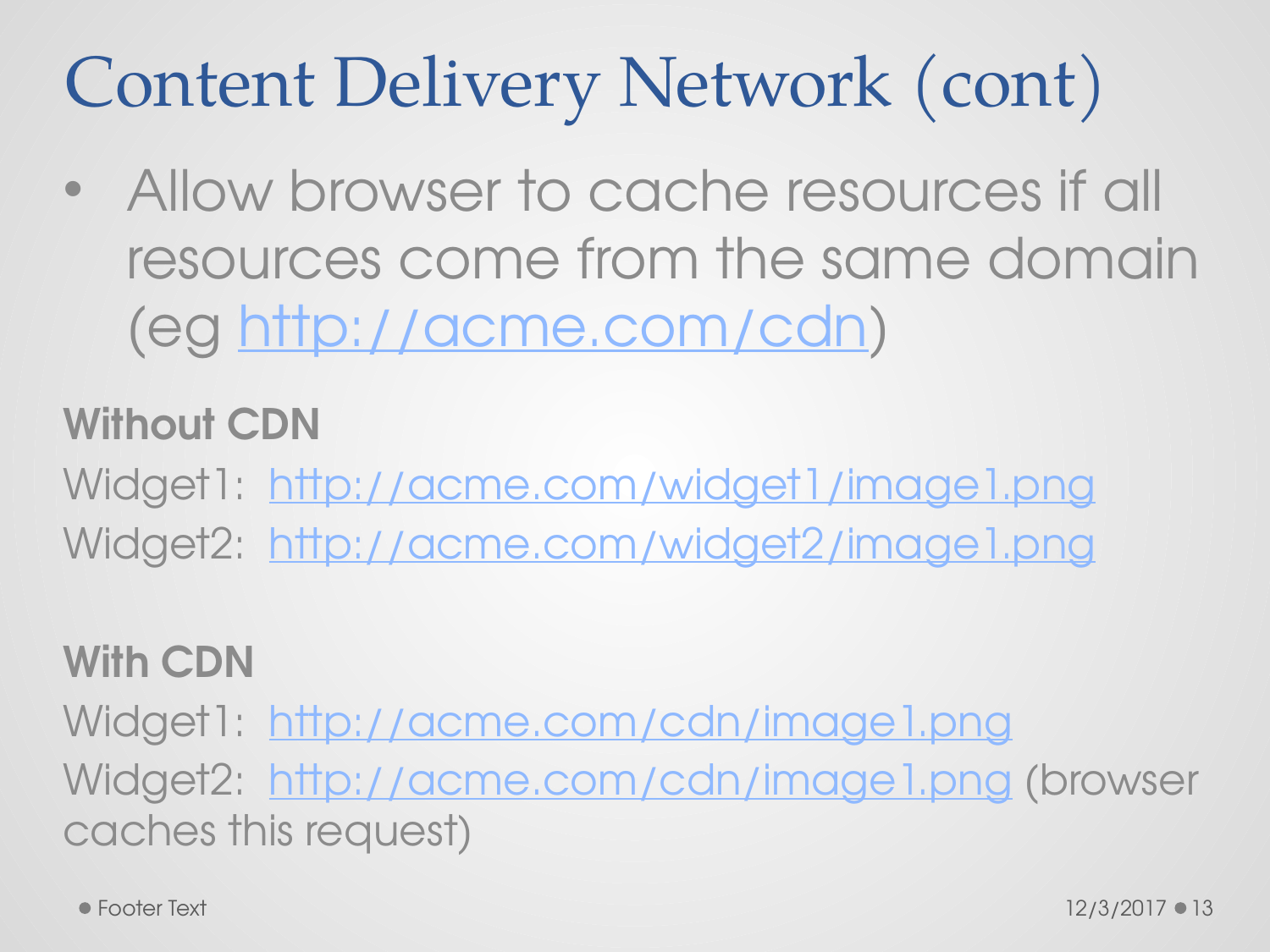

# Content Delivery Network (cont)
Allow browser to cache resources if all resources come from the same domain (eg http://acme.com/cdn)

Without CDN
Widget1:  http://acme.com/widget1/image1.png
Widget2:  http://acme.com/widget2/image1.png

With CDN
Widget1:  http://acme.com/cdn/image1.png
Widget2:  http://acme.com/cdn/image1.png (browser caches this request)

Footer Text
12/3/2017
13